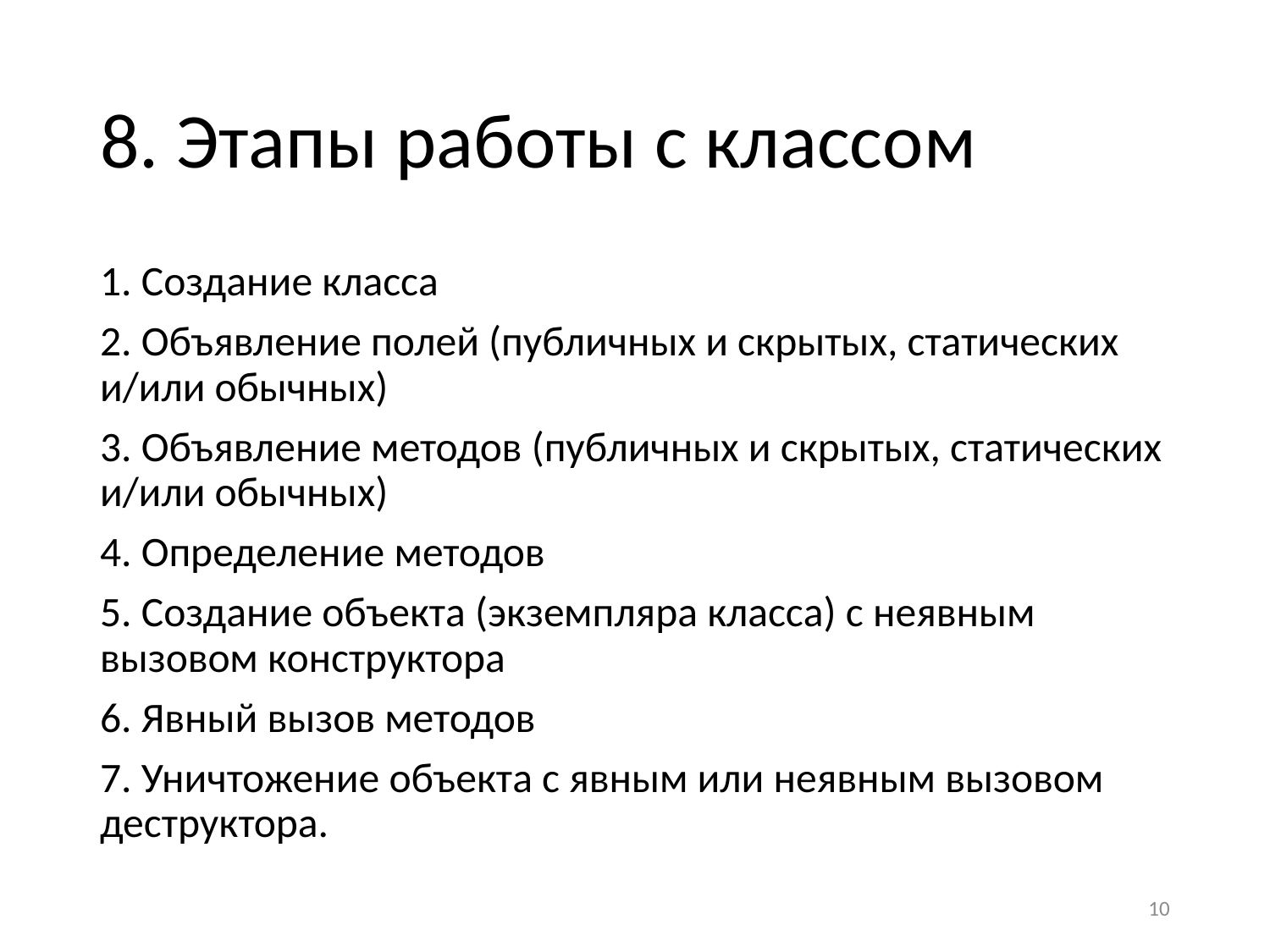

# 8. Этапы работы с классом
1. Создание класса
2. Объявление полей (публичных и скрытых, статических и/или обычных)
3. Объявление методов (публичных и скрытых, статических и/или обычных)
4. Определение методов
5. Создание объекта (экземпляра класса) с неявным вызовом конструктора
6. Явный вызов методов
7. Уничтожение объекта с явным или неявным вызовом деструктора.
10